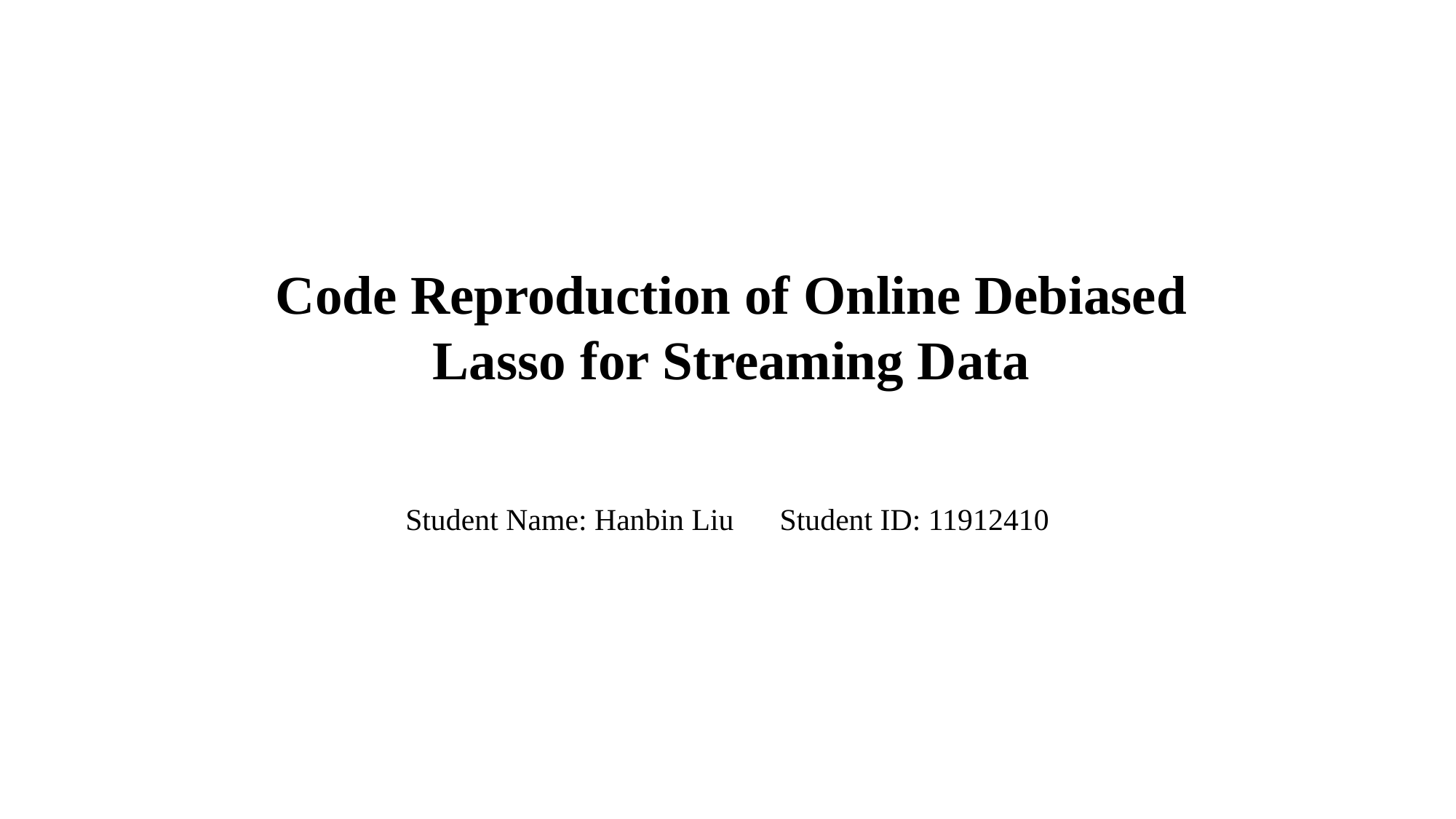

Code Reproduction of Online Debiased
Lasso for Streaming Data

Student Name: Hanbin Liu      Student ID: 11912410